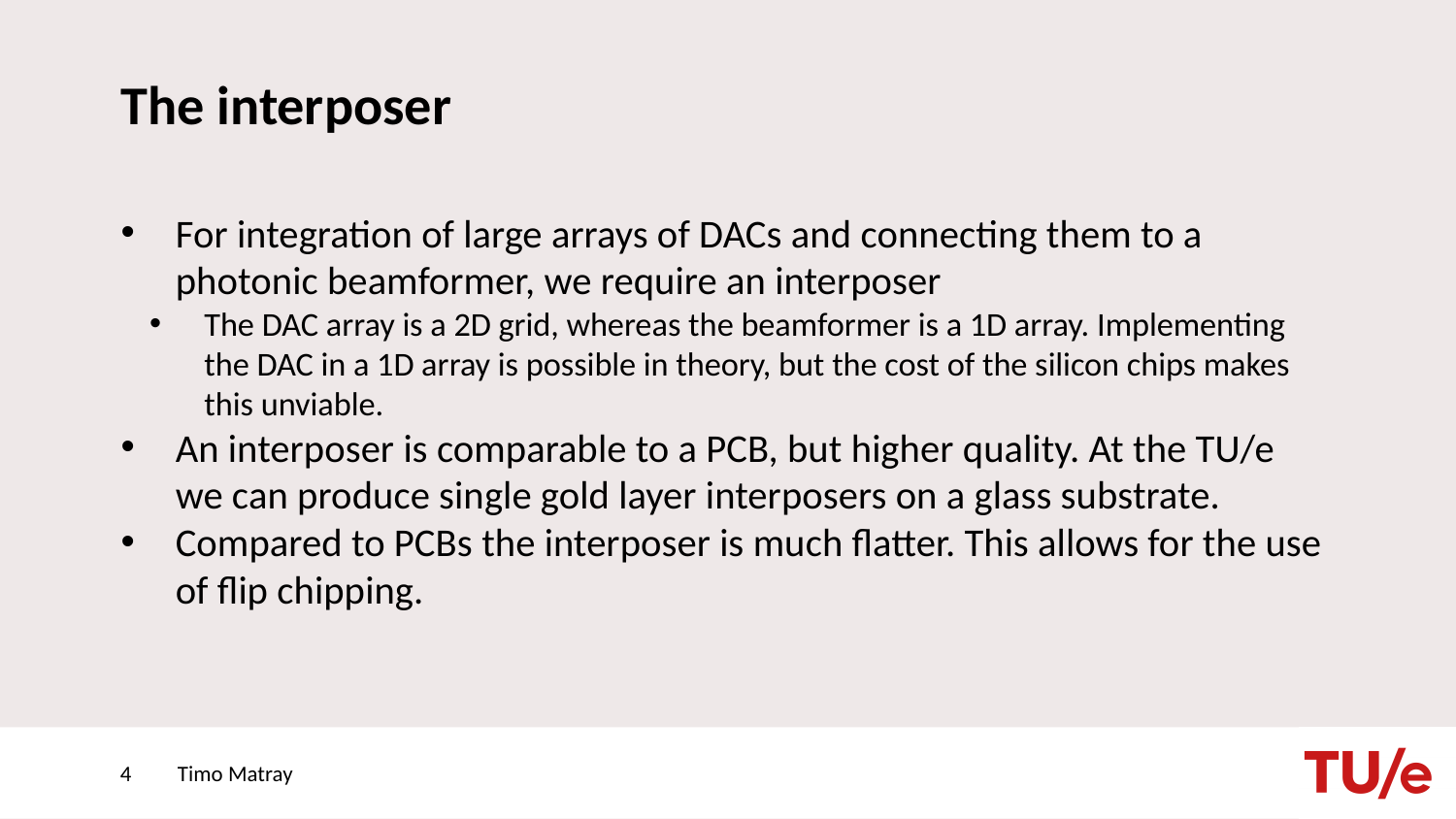

# The interposer
For integration of large arrays of DACs and connecting them to a photonic beamformer, we require an interposer
The DAC array is a 2D grid, whereas the beamformer is a 1D array. Implementing the DAC in a 1D array is possible in theory, but the cost of the silicon chips makes this unviable.
An interposer is comparable to a PCB, but higher quality. At the TU/e we can produce single gold layer interposers on a glass substrate.
Compared to PCBs the interposer is much flatter. This allows for the use of flip chipping.
4
Timo Matray